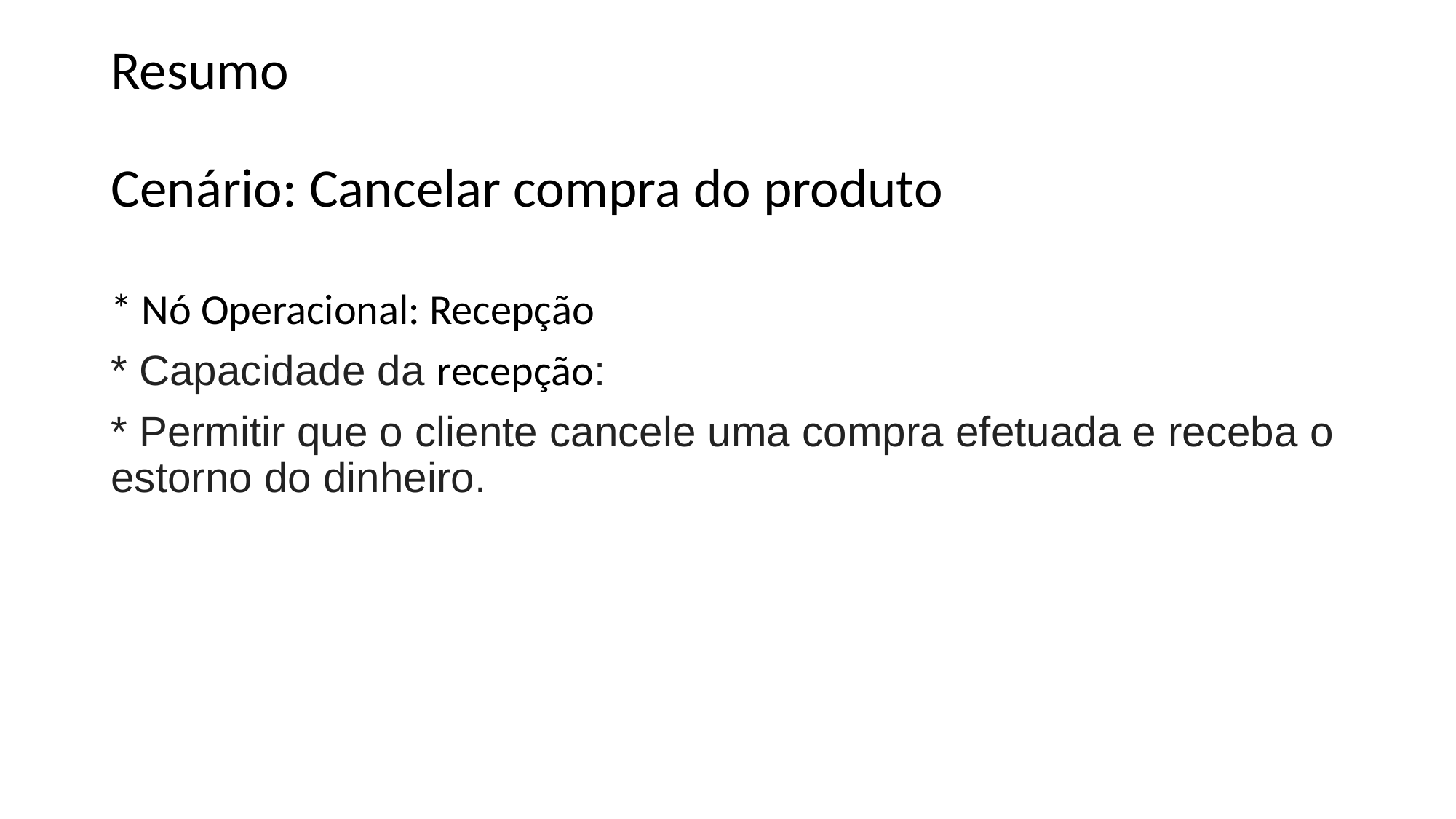

# Resumo Cenário: Cancelar compra do produto
* Nó Operacional: Recepção
* Capacidade da recepção:
* Permitir que o cliente cancele uma compra efetuada e receba o estorno do dinheiro.